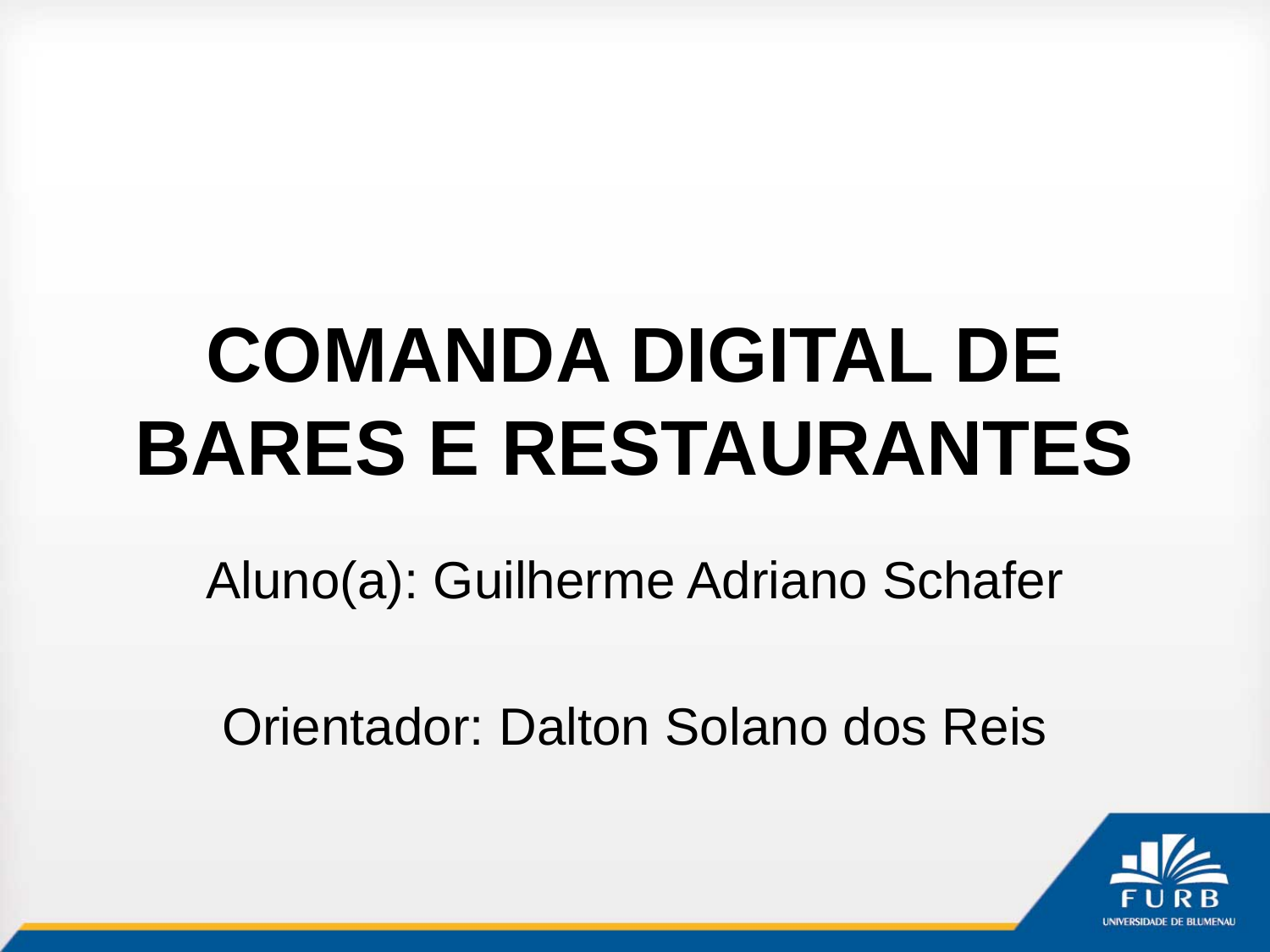

# COMANDA DIGITAL DE BARES E RESTAURANTES
Aluno(a): Guilherme Adriano Schafer

Orientador: Dalton Solano dos Reis